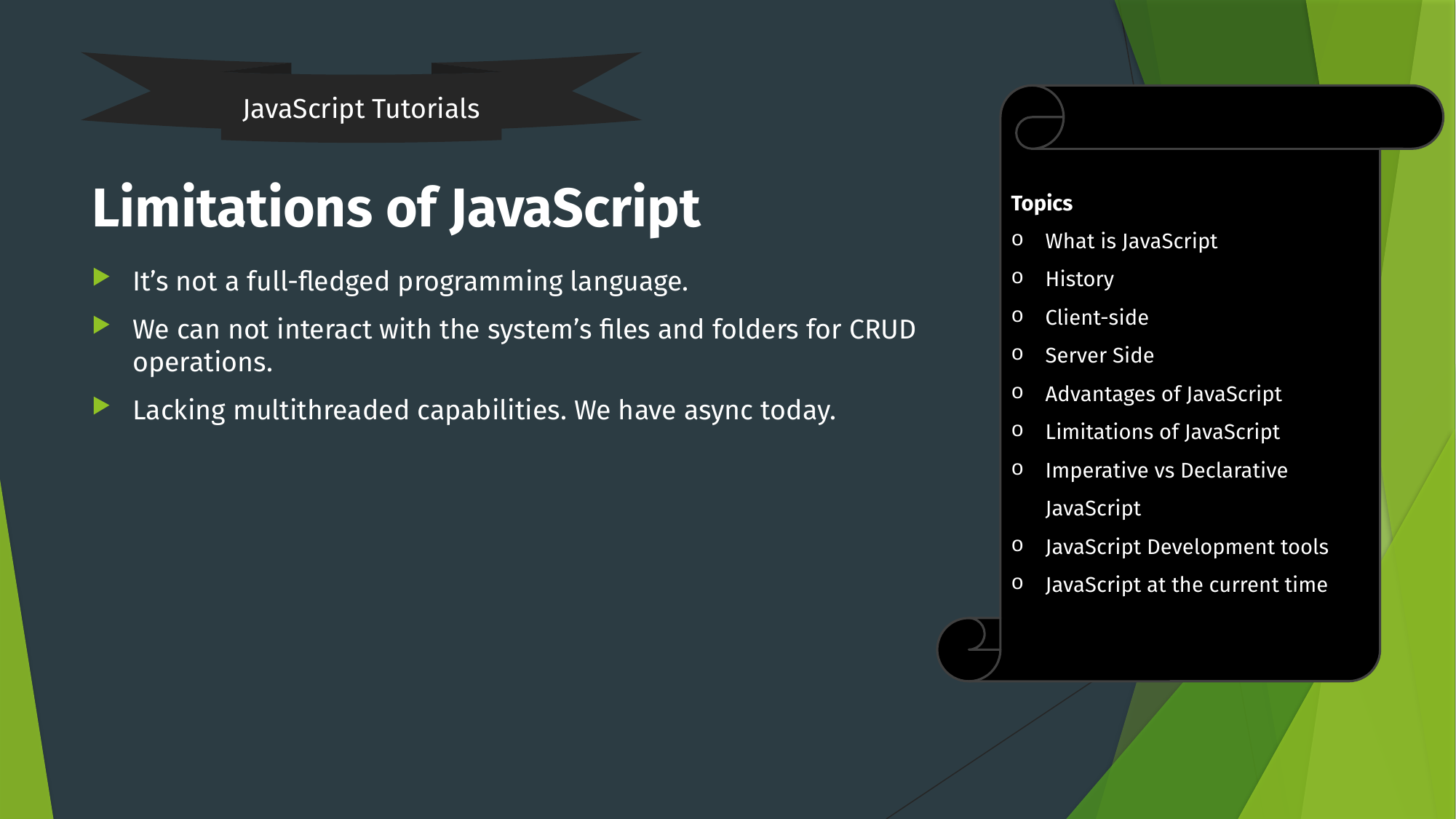

JavaScript Tutorials
Topics
What is JavaScript
History
Client-side
Server Side
Advantages of JavaScript
Limitations of JavaScript
Imperative vs Declarative JavaScript
JavaScript Development tools
JavaScript at the current time

# Limitations of JavaScript
It’s not a full-fledged programming language.
We can not interact with the system’s files and folders for CRUD operations.
Lacking multithreaded capabilities. We have async today.